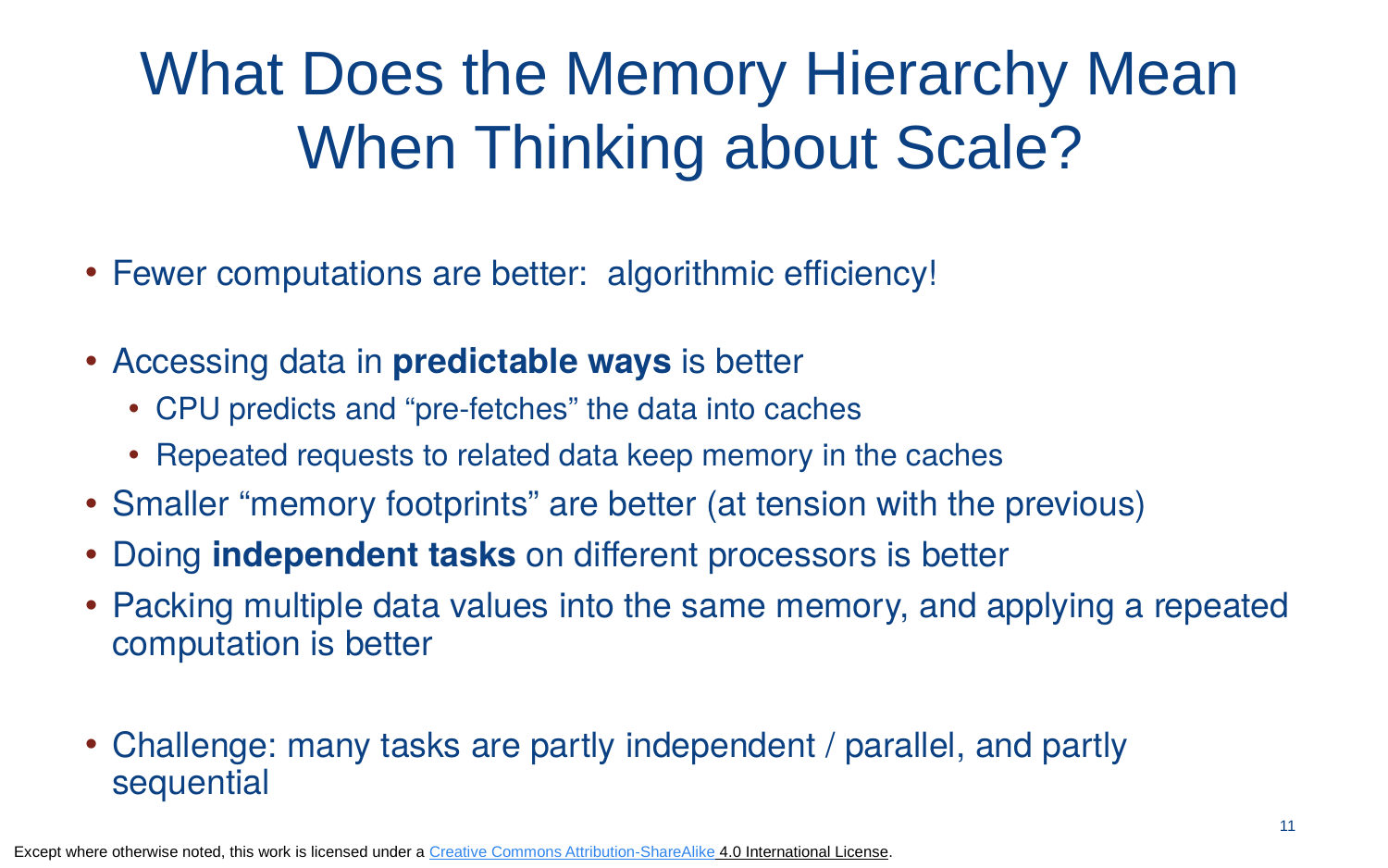

# What Does the Memory Hierarchy Mean When Thinking about Scale?
Fewer computations are better:  algorithmic efficiency!

Accessing data in predictable ways is better
CPU predicts and “pre-fetches” the data into caches
Repeated requests to related data keep memory in the caches
Smaller “memory footprints” are better (at tension with the previous)
Doing independent tasks on different processors is better
Packing multiple data values into the same memory, and applying a repeated computation is better

Challenge: many tasks are partly independent / parallel, and partly sequential
11